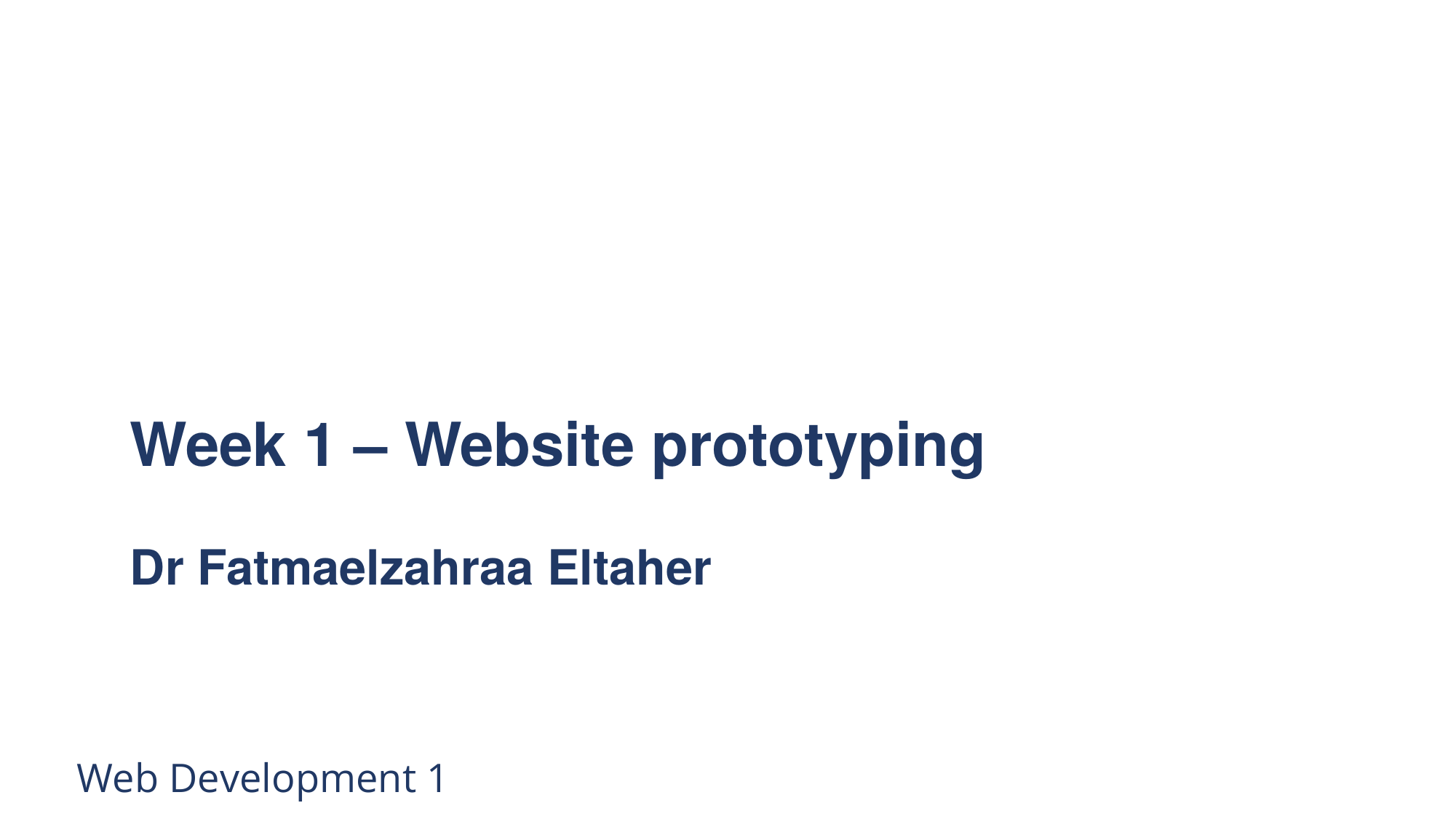

Title
Week 1 – Website prototyping

Dr Fatmaelzahraa Eltaher
Date, Module name, Lesson number
Web Development 1